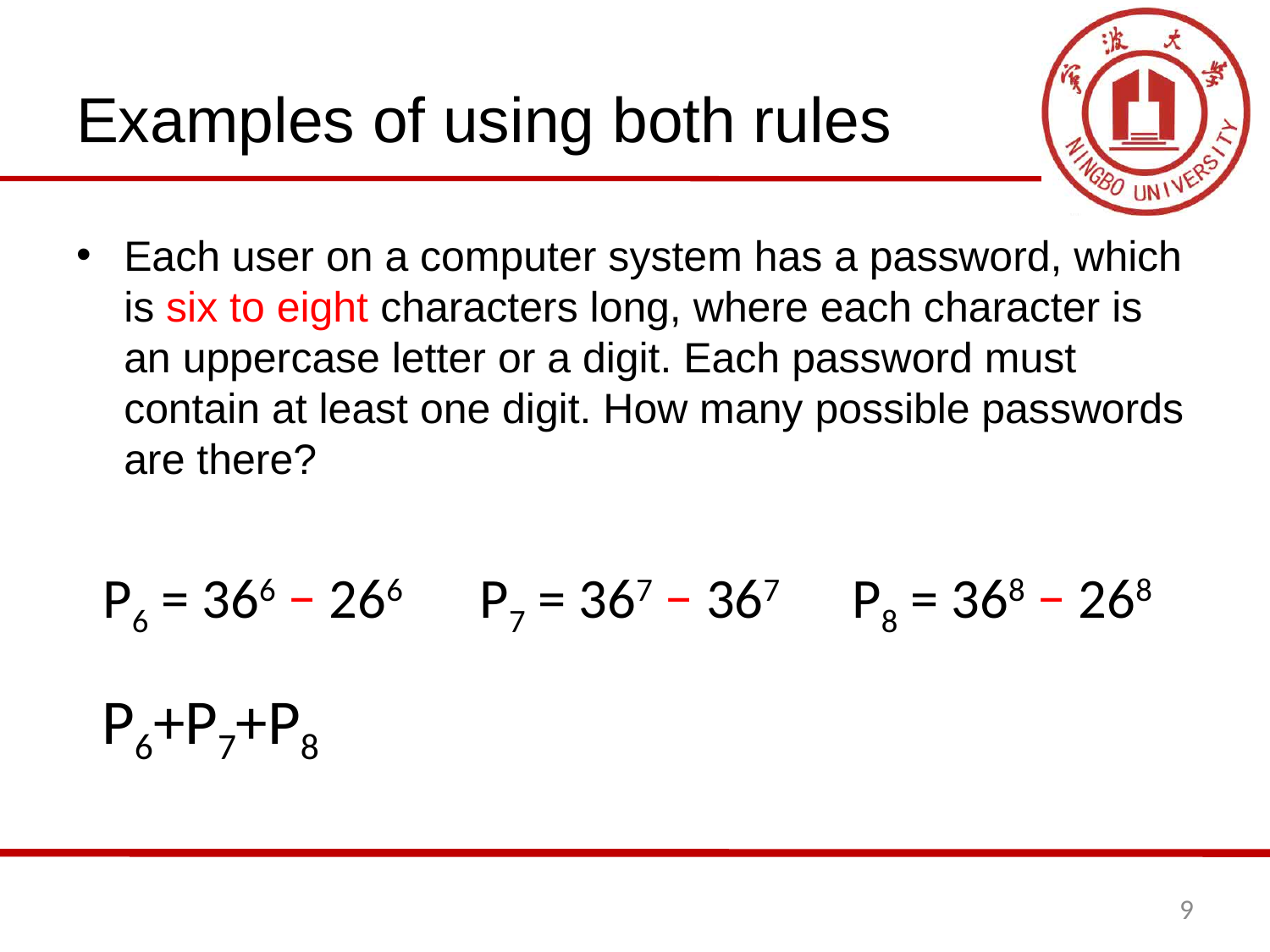

# Examples of using both rules
Each user on a computer system has a password, which is six to eight characters long, where each character is an uppercase letter or a digit. Each password must contain at least one digit. How many possible passwords are there?
P6 = 366 − 266
P7 = 367 − 367
P8 = 368 − 268
P6+P7+P8
9